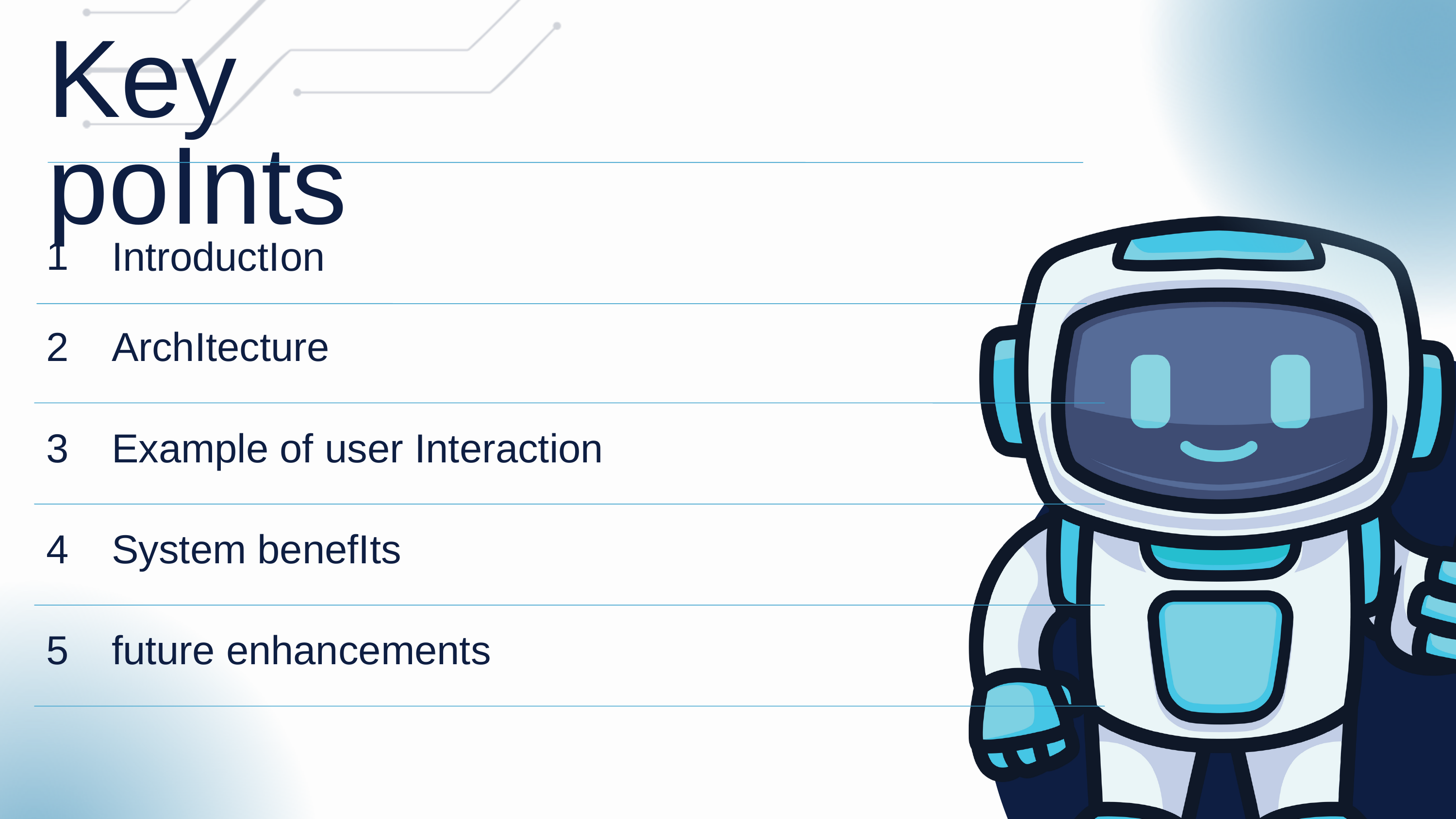

Key poInts

1
IntroductIon

2
ArchItecture

3
Example of user Interaction

4
System benefIts

5
future enhancements